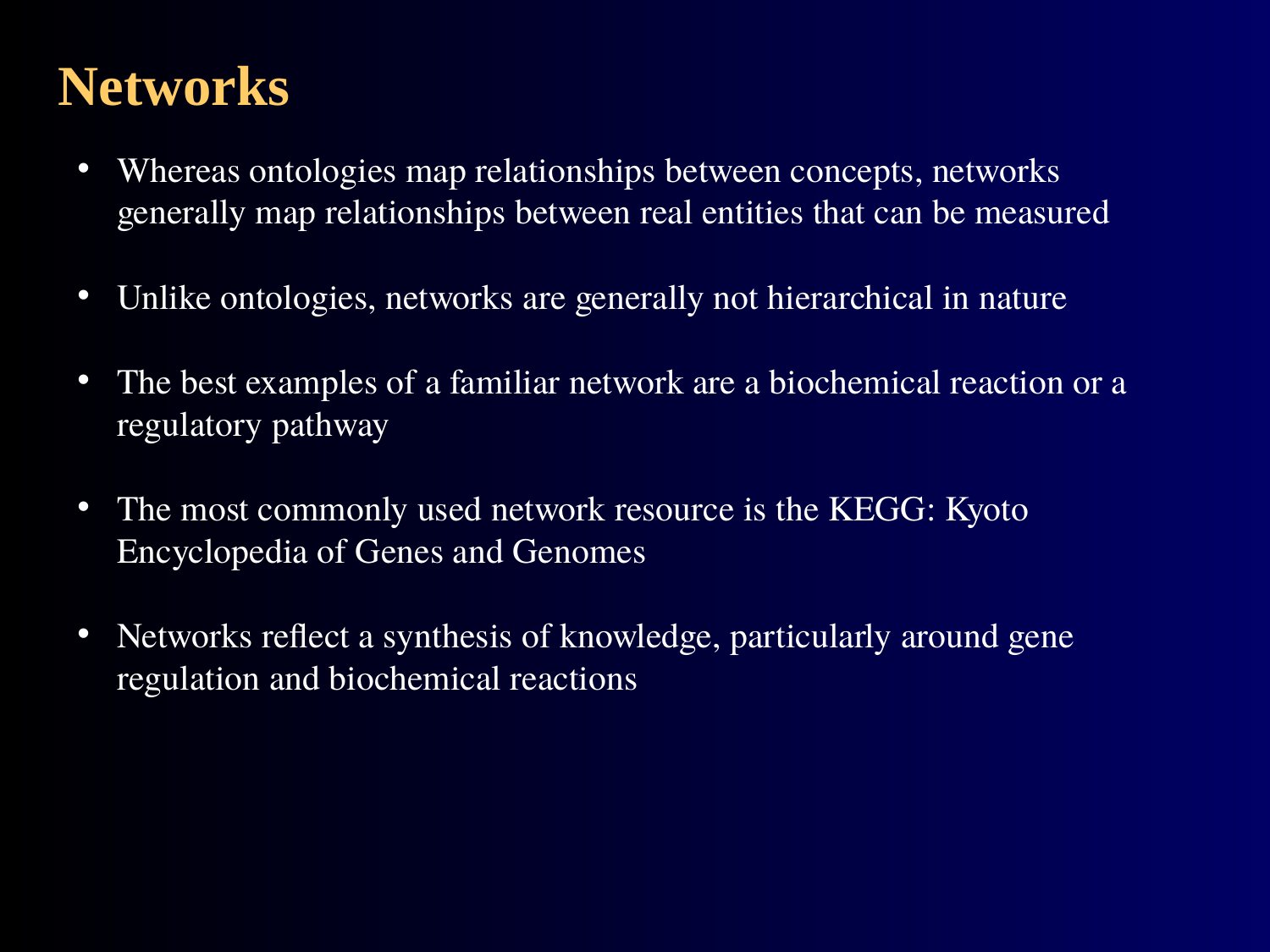

# Networks
Whereas ontologies map relationships between concepts, networks generally map relationships between real entities that can be measured

Unlike ontologies, networks are generally not hierarchical in nature

The best examples of a familiar network are a biochemical reaction or a regulatory pathway

The most commonly used network resource is the KEGG: Kyoto Encyclopedia of Genes and Genomes

Networks reflect a synthesis of knowledge, particularly around gene regulation and biochemical reactions